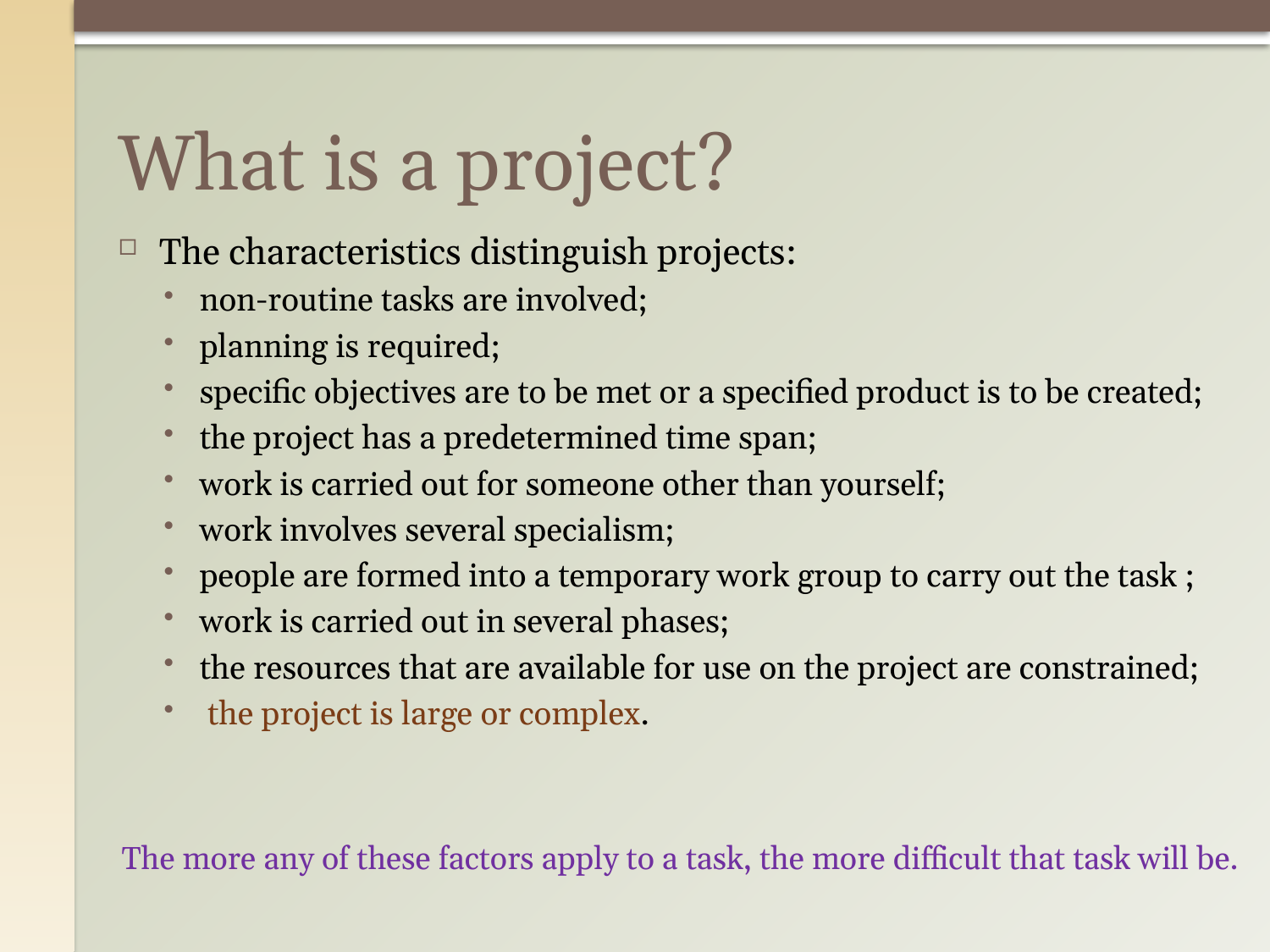

# What is a project?
The characteristics distinguish projects:
non-routine tasks are involved;
planning is required;
specific objectives are to be met or a specified product is to be created;
the project has a predetermined time span;
work is carried out for someone other than yourself;
work involves several specialism;
people are formed into a temporary work group to carry out the task ;
work is carried out in several phases;
the resources that are available for use on the project are constrained;
 the project is large or complex.
The more any of these factors apply to a task, the more difficult that task will be.